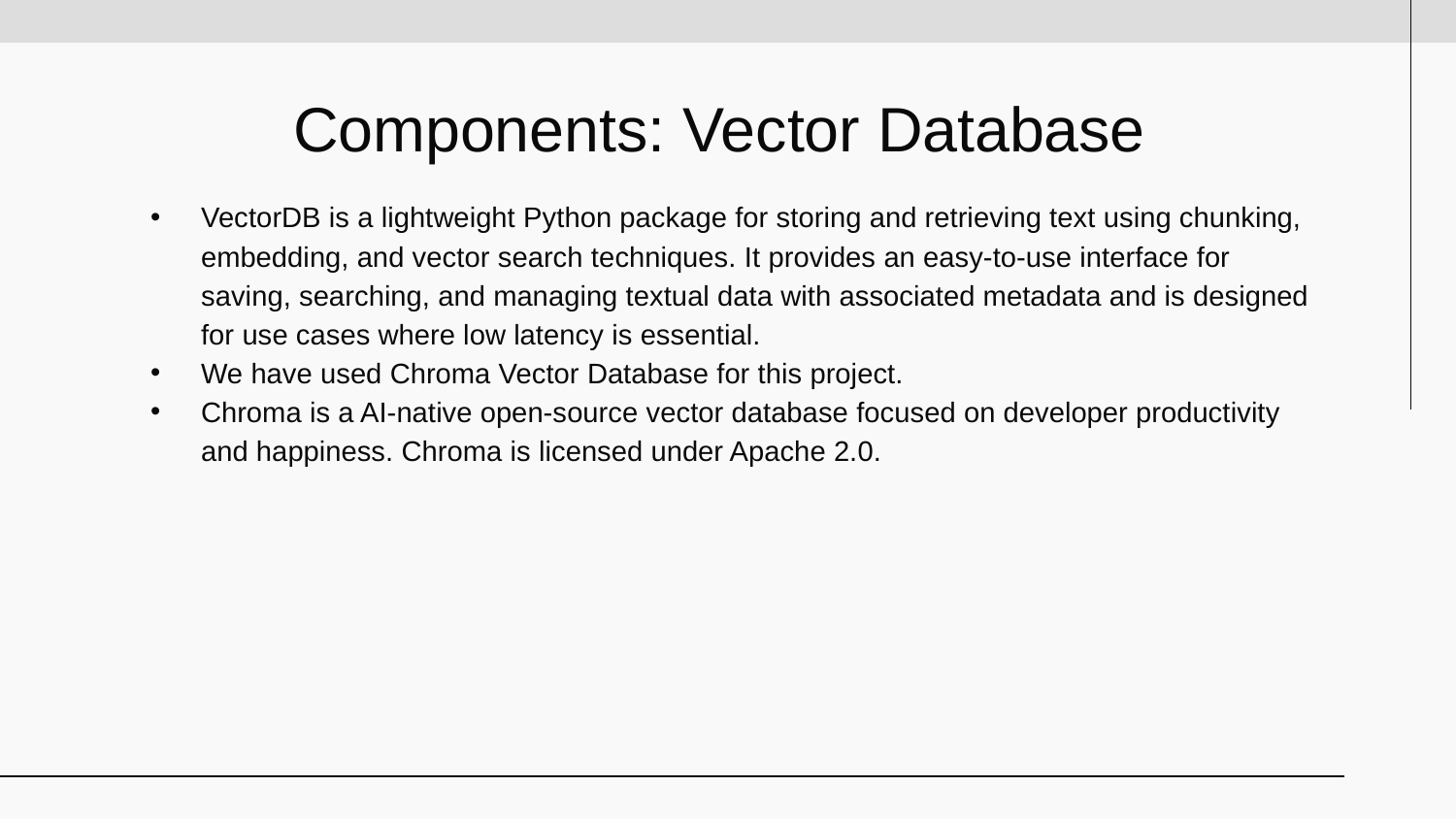

# Components: Vector Database
VectorDB is a lightweight Python package for storing and retrieving text using chunking, embedding, and vector search techniques. It provides an easy-to-use interface for saving, searching, and managing textual data with associated metadata and is designed for use cases where low latency is essential.
We have used Chroma Vector Database for this project.
Chroma is a AI-native open-source vector database focused on developer productivity and happiness. Chroma is licensed under Apache 2.0.